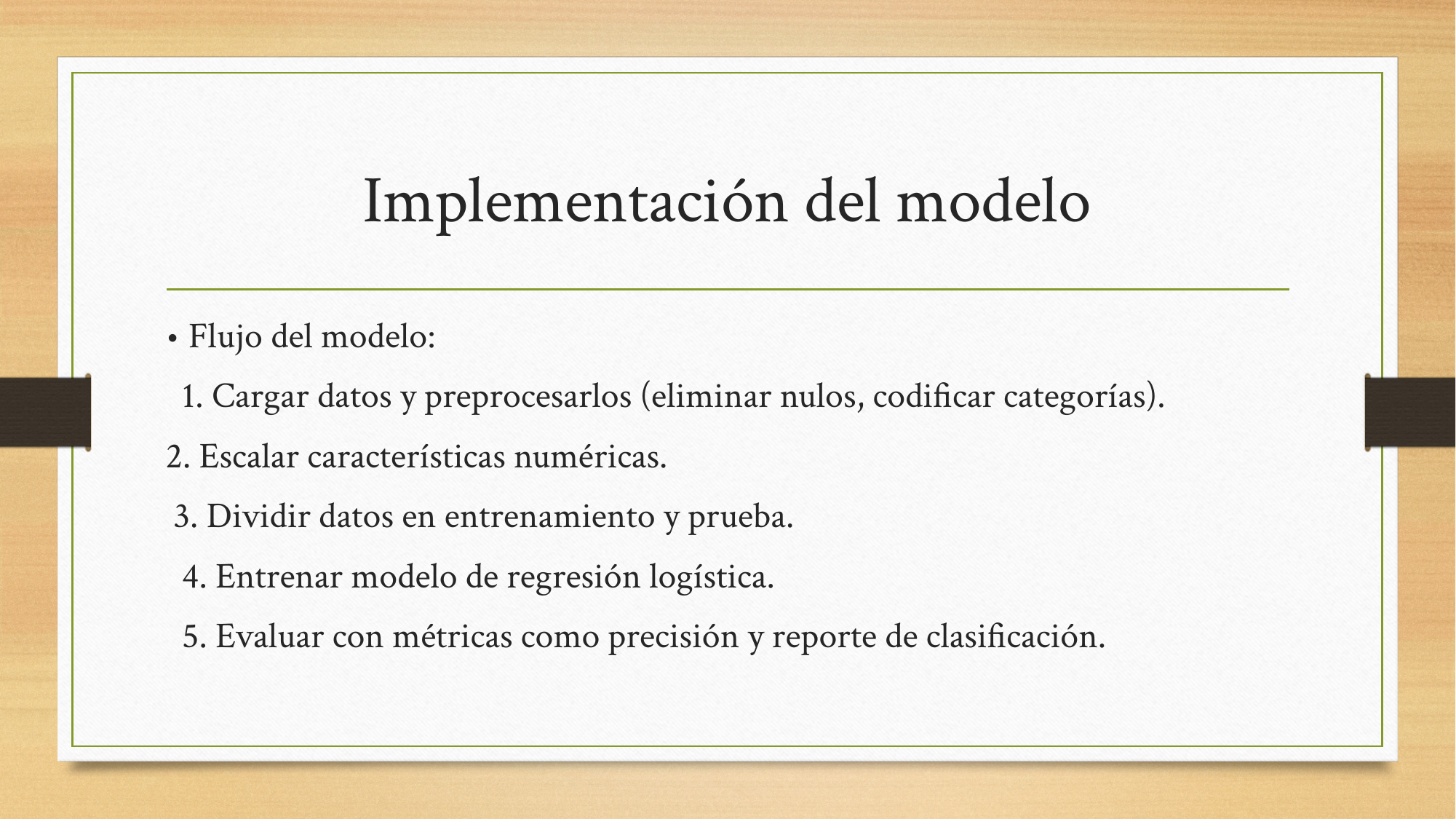

# Implementación del modelo
• Flujo del modelo:
  1. Cargar datos y preprocesarlos (eliminar nulos, codificar categorías).
2. Escalar características numéricas.
 3. Dividir datos en entrenamiento y prueba.
  4. Entrenar modelo de regresión logística.
  5. Evaluar con métricas como precisión y reporte de clasificación.